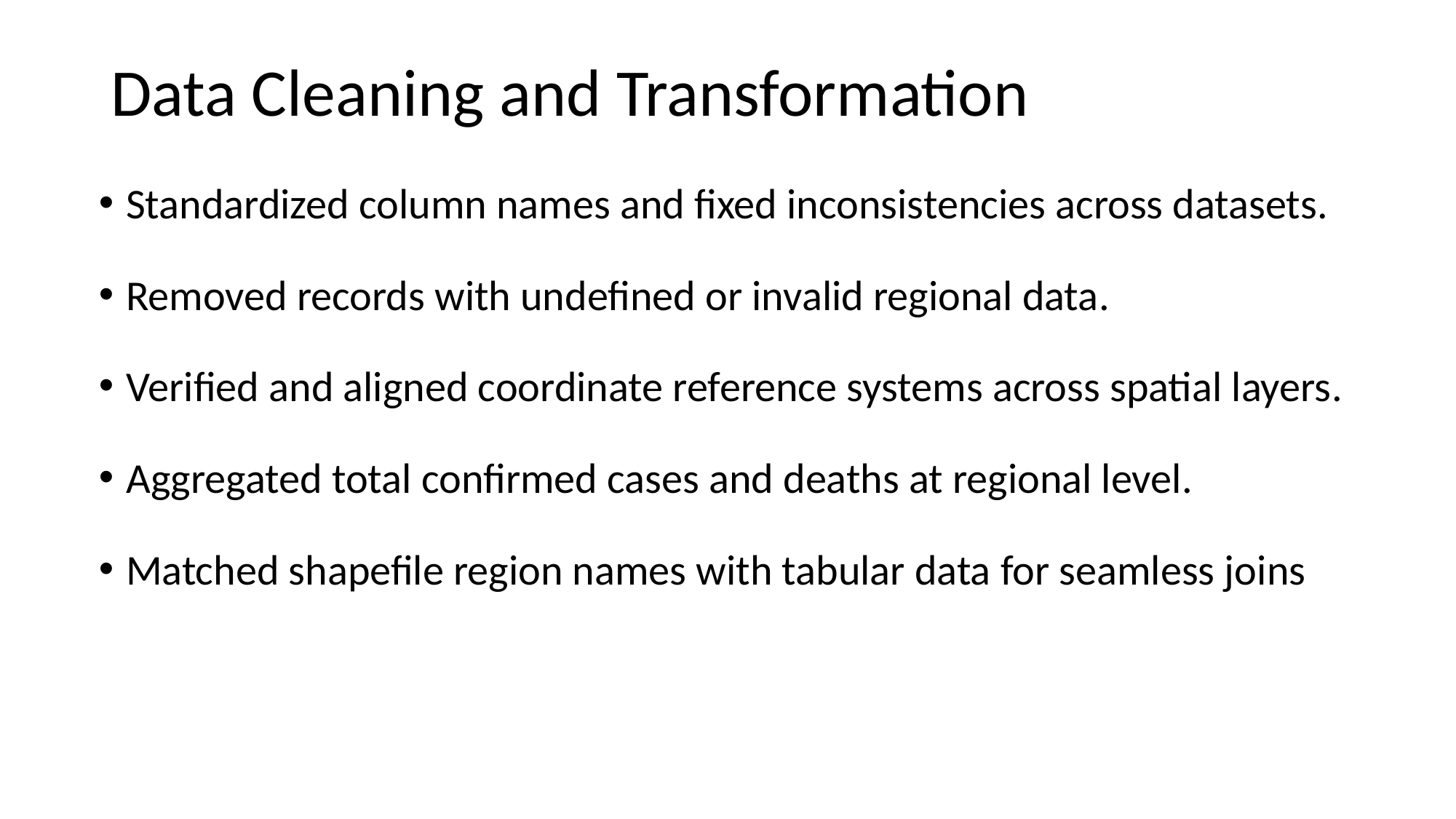

# Data Cleaning and Transformation
Standardized column names and fixed inconsistencies across datasets.
Removed records with undefined or invalid regional data.
Verified and aligned coordinate reference systems across spatial layers.
Aggregated total confirmed cases and deaths at regional level.
Matched shapefile region names with tabular data for seamless joins